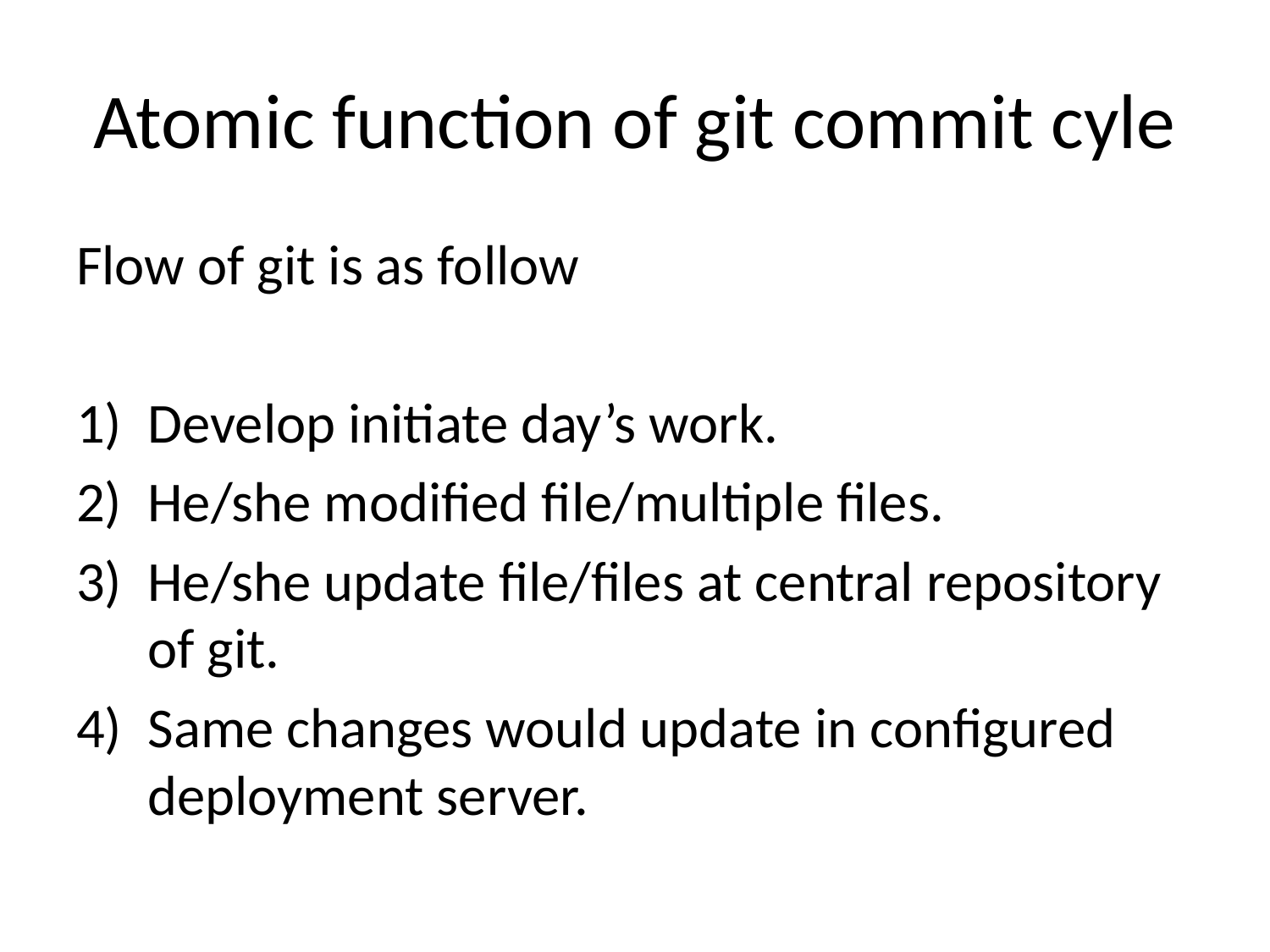

# Atomic function of git commit cyle
Flow of git is as follow

Develop initiate day’s work.
He/she modified file/multiple files.
He/she update file/files at central repository of git.
Same changes would update in configured deployment server.